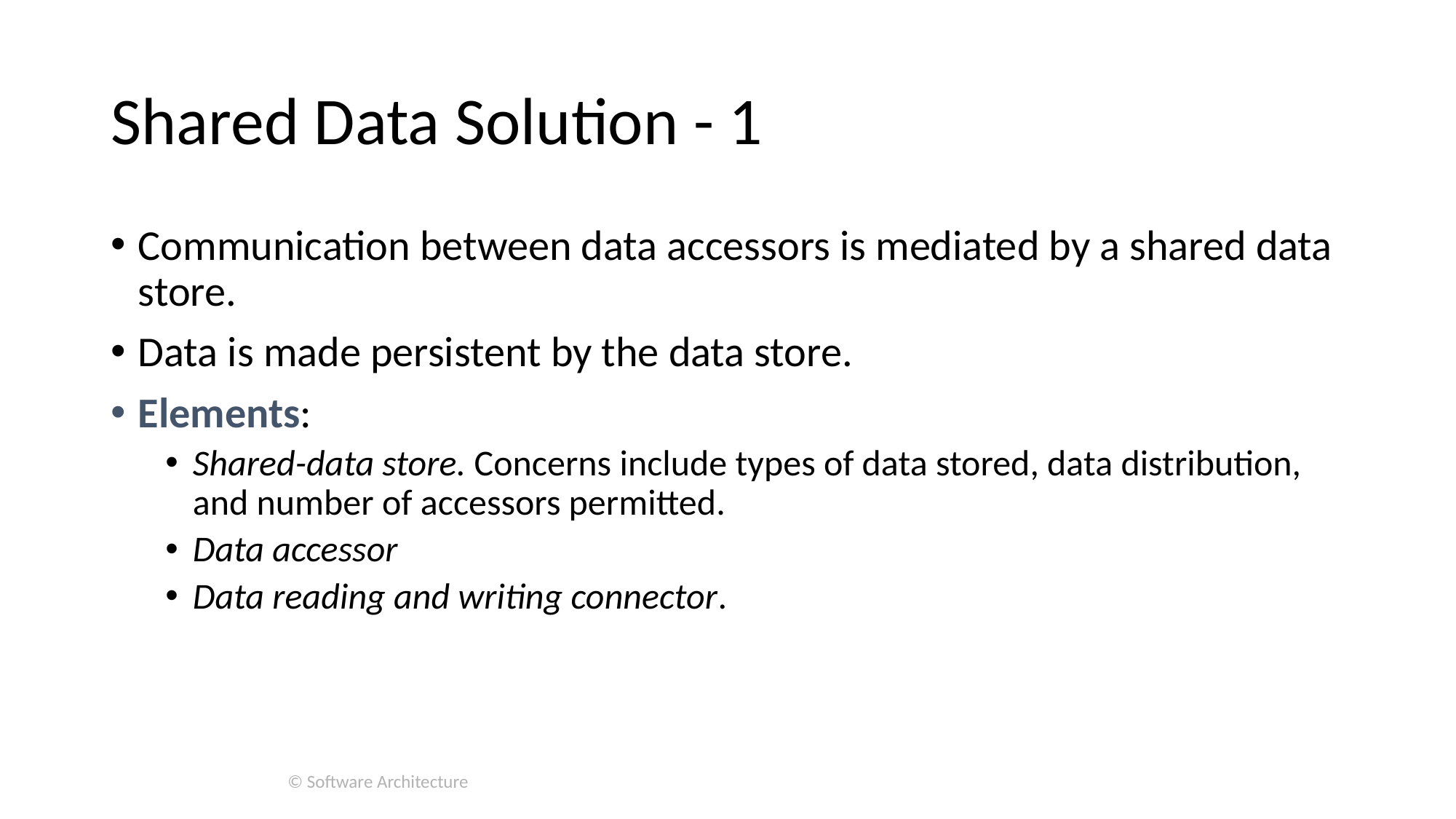

# Shared Data Solution - 1
Communication between data accessors is mediated by a shared data store.
Data is made persistent by the data store.
Elements:
Shared-data store. Concerns include types of data stored, data distribution, and number of accessors permitted.
Data accessor
Data reading and writing connector.
© Software Architecture